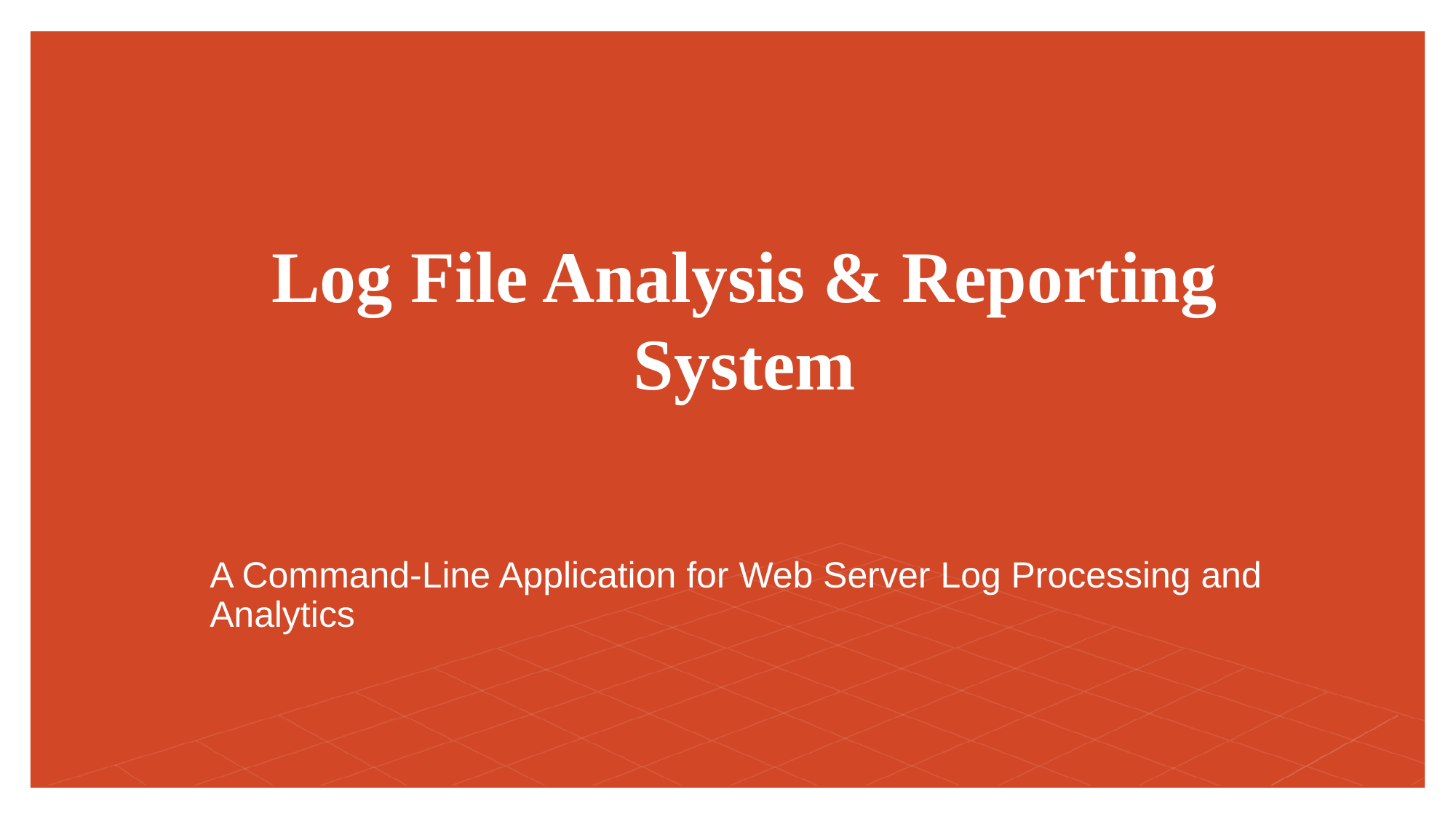

# Log File Analysis & Reporting System
A Command-Line Application for Web Server Log Processing and Analytics